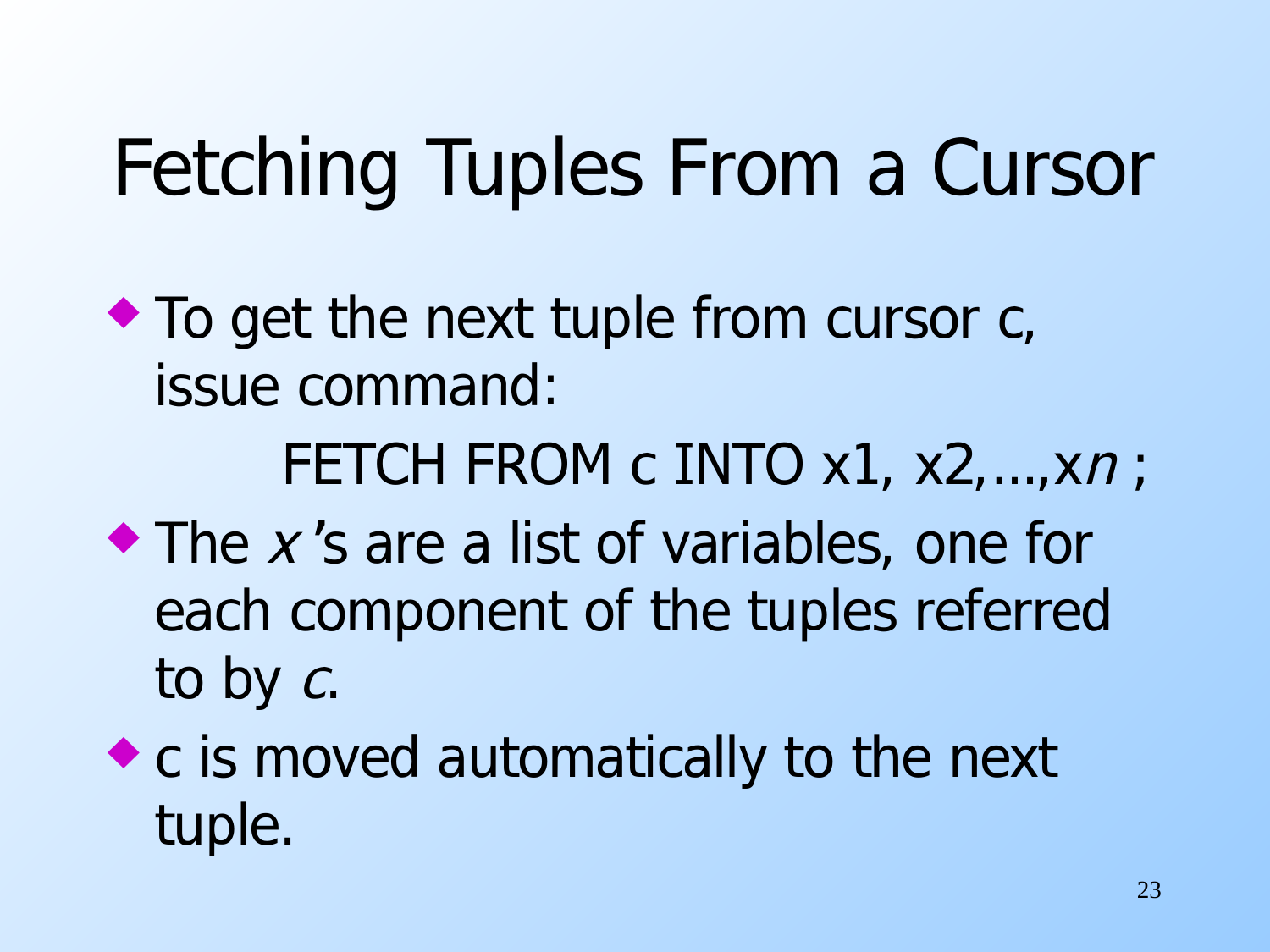

# Fetching Tuples From a Cursor
To get the next tuple from cursor c, issue command:
		FETCH FROM c INTO x1, x2,…,xn ;
The x ’s are a list of variables, one for each component of the tuples referred to by c.
c is moved automatically to the next tuple.
23